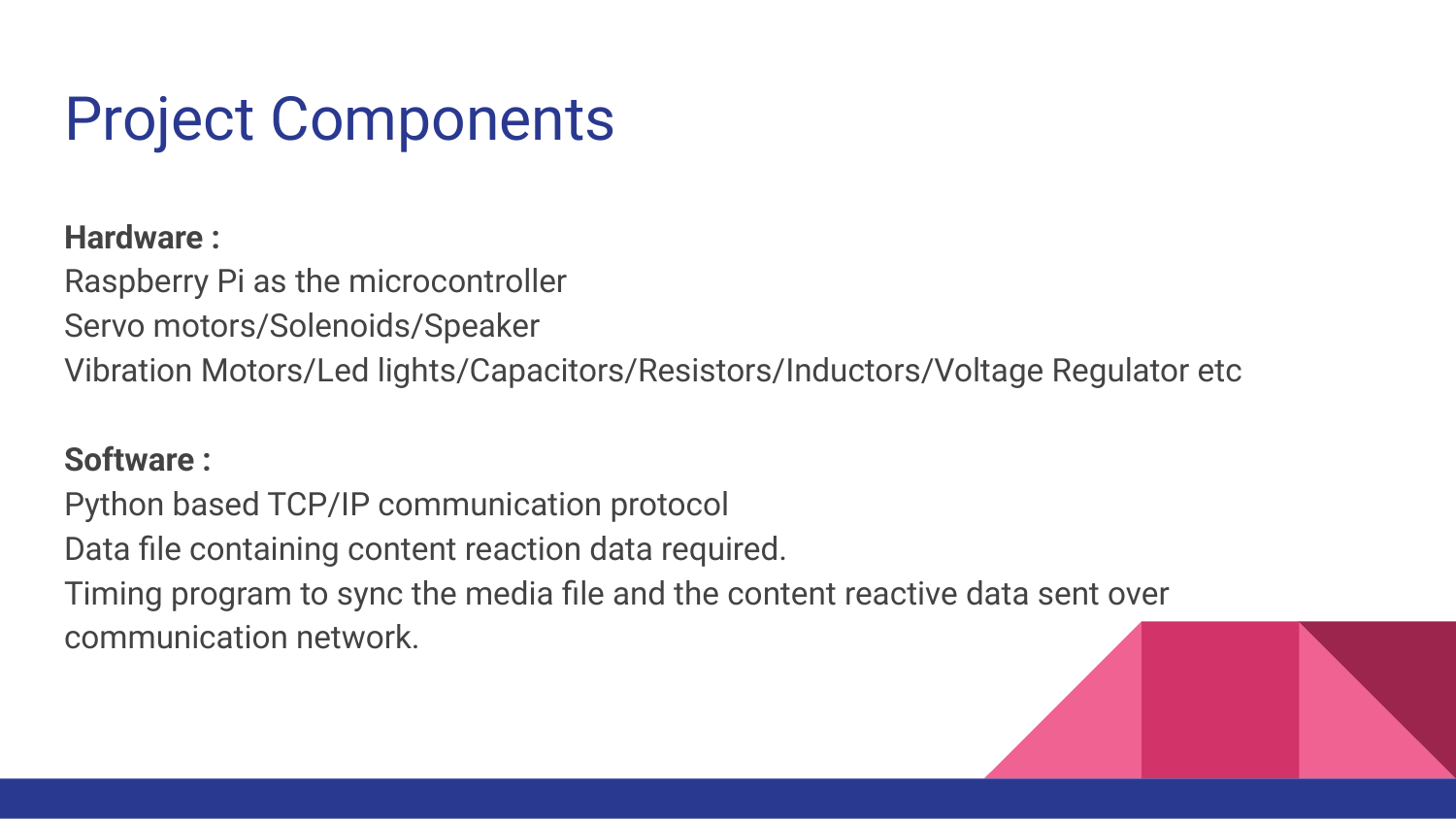

# Project Components
Hardware :
Raspberry Pi as the microcontroller
Servo motors/Solenoids/Speaker
Vibration Motors/Led lights/Capacitors/Resistors/Inductors/Voltage Regulator etc
Software :
Python based TCP/IP communication protocol
Data file containing content reaction data required.
Timing program to sync the media file and the content reactive data sent over communication network.